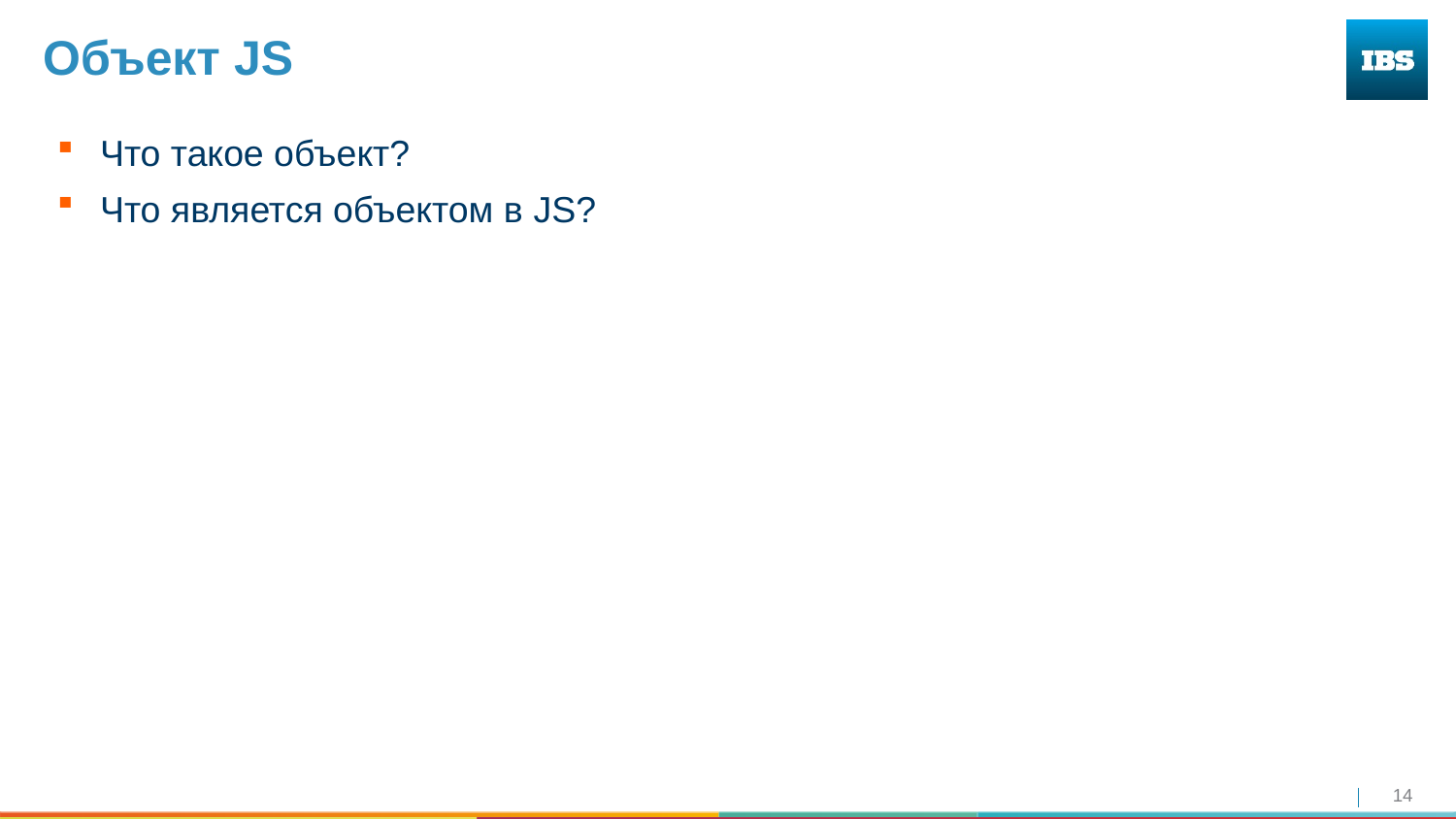

# Объект JS
Что такое объект?
Что является объектом в JS?